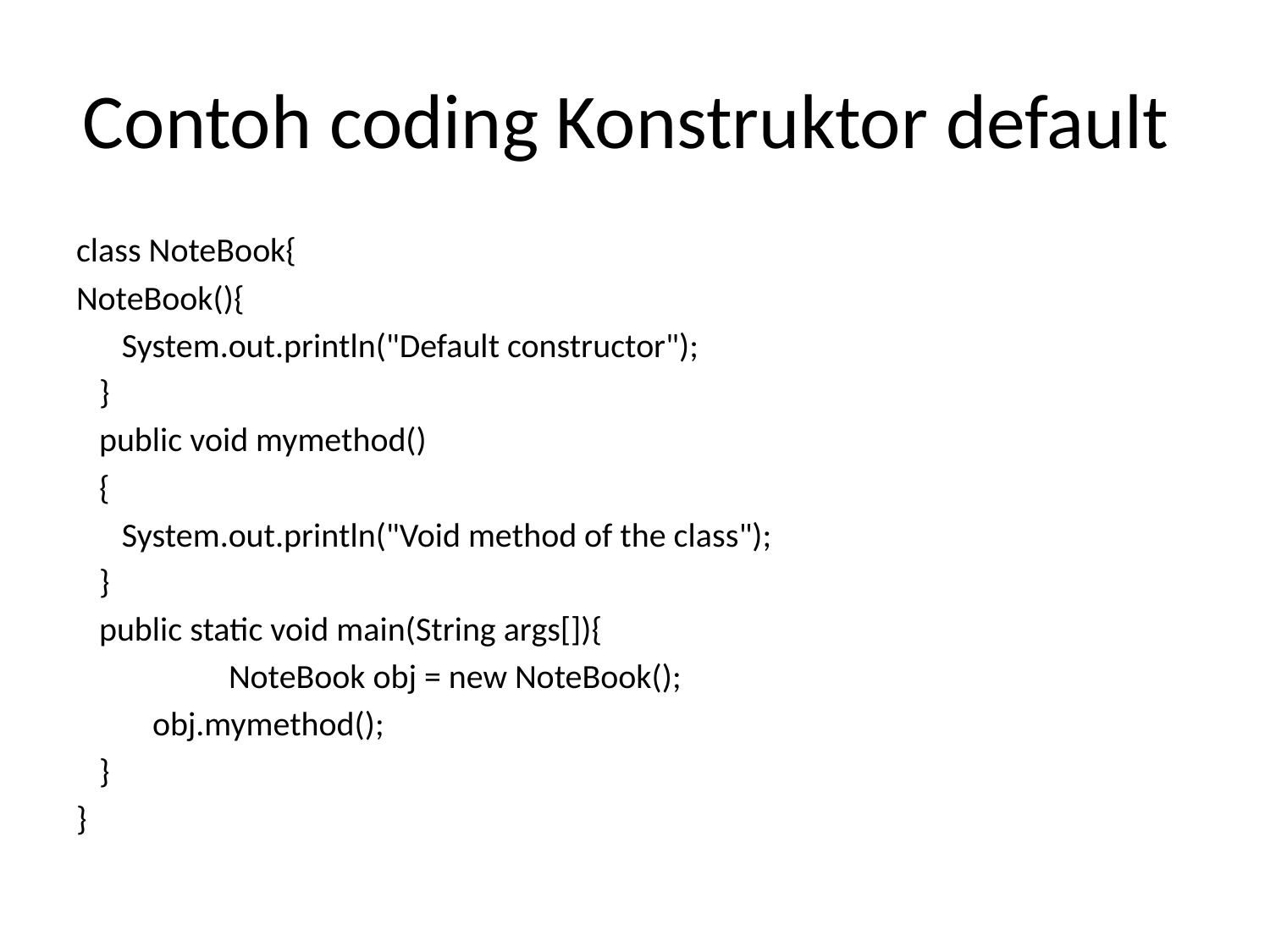

# Contoh coding Konstruktor default
class NoteBook{
NoteBook(){
      System.out.println("Default constructor");
   }
   public void mymethod()
   {
      System.out.println("Void method of the class");
   }
   public static void main(String args[]){
		NoteBook obj = new NoteBook();
	obj.mymethod();
   }
}